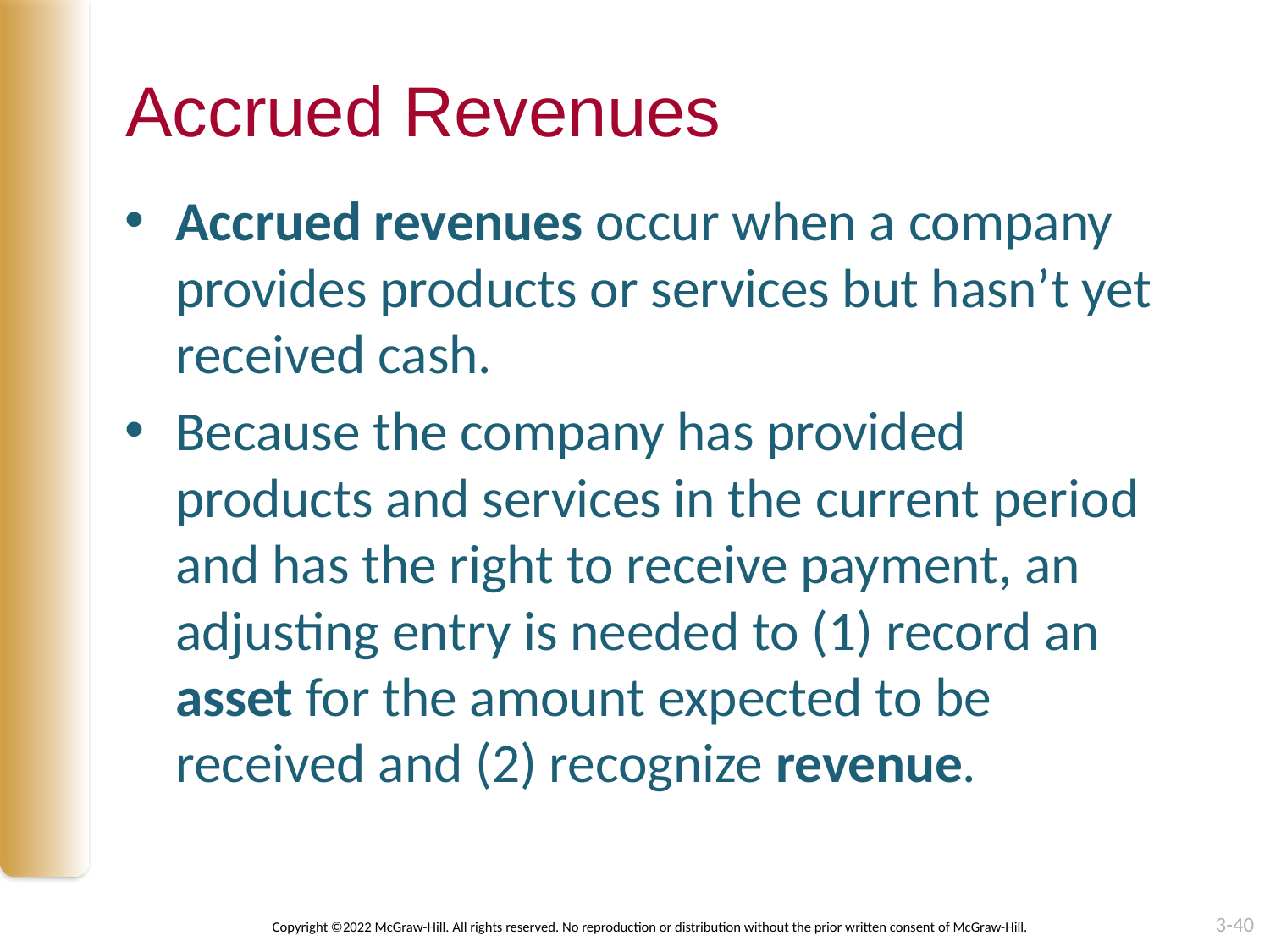

# Accrued Revenues
Accrued revenues occur when a company provides products or services but hasn’t yet received cash.
Because the company has provided products and services in the current period and has the right to receive payment, an adjusting entry is needed to (1) record an asset for the amount expected to be received and (2) recognize revenue.

3-40
Copyright ©2022 McGraw-Hill. All rights reserved. No reproduction or distribution without the prior written consent of McGraw-Hill.